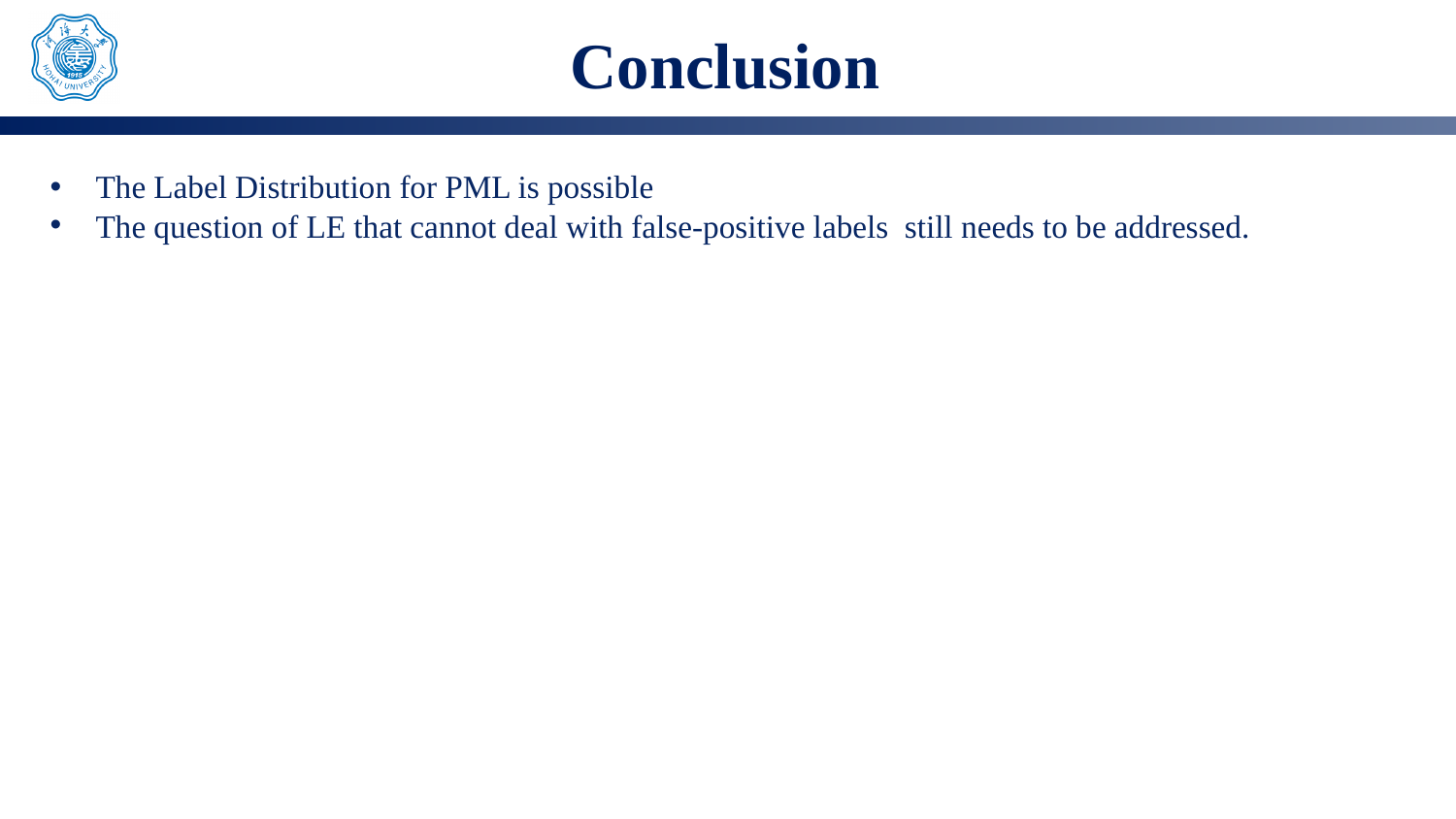

# Conclusion
The Label Distribution for PML is possible
The question of LE that cannot deal with false-positive labels  still needs to be addressed.